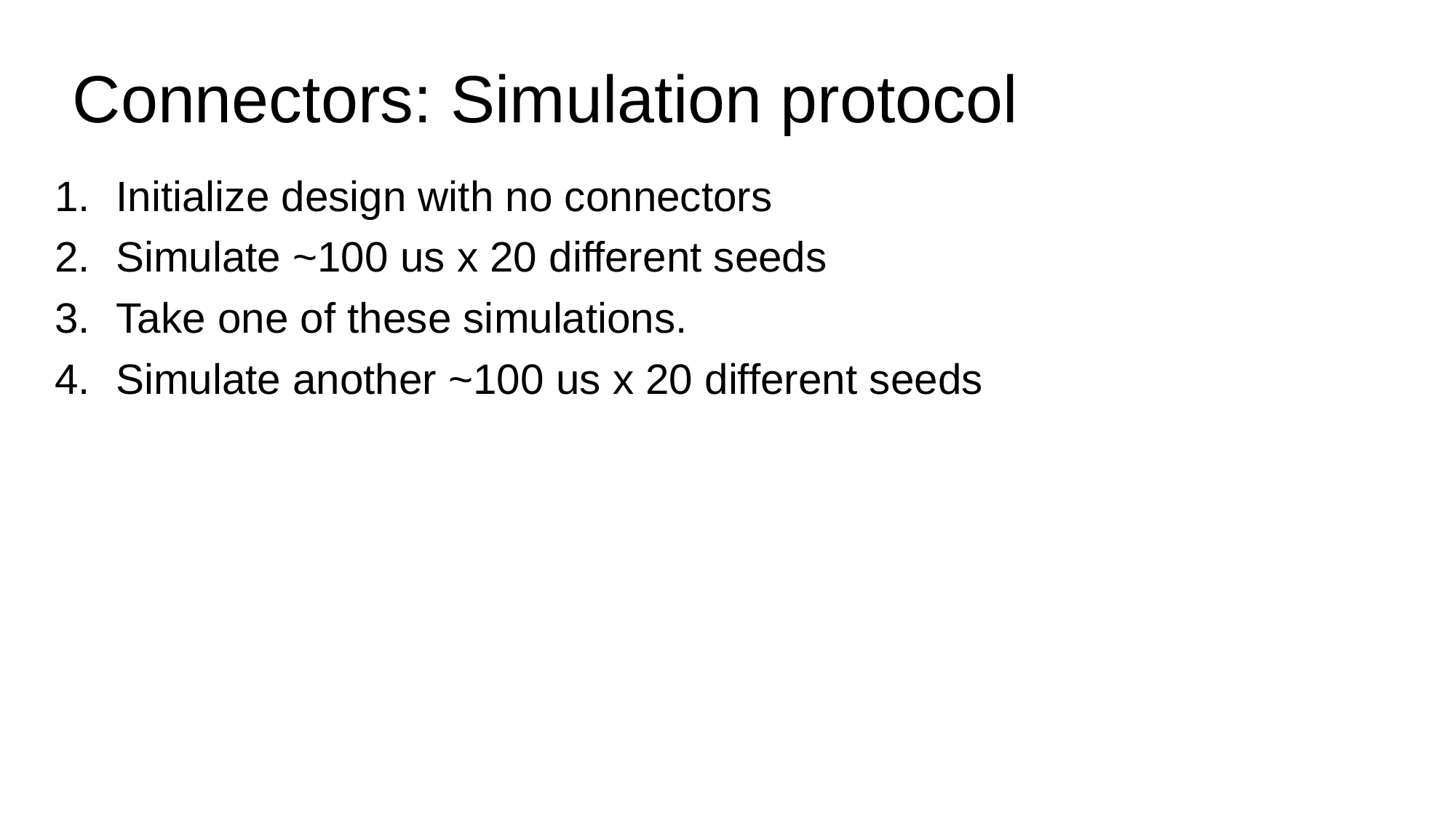

# Connectors: Simulation protocol
Initialize design with no connectors
Simulate ~100 us x 20 different seeds
Take one of these simulations.
Simulate another ~100 us x 20 different seeds